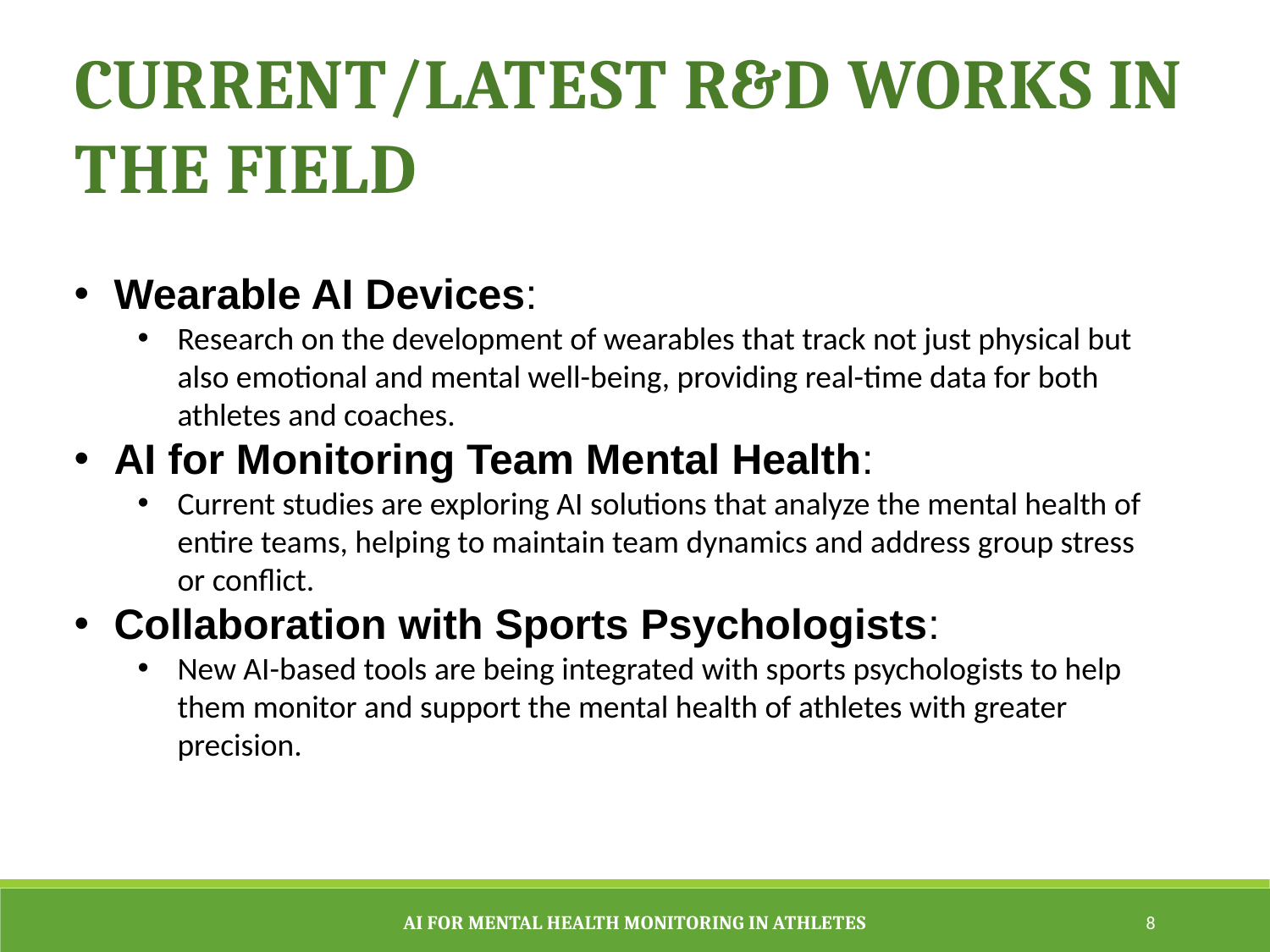

CURRENT/LATEST R&D WORKS IN THE FIELD
Wearable AI Devices:
Research on the development of wearables that track not just physical but also emotional and mental well-being, providing real-time data for both athletes and coaches.
AI for Monitoring Team Mental Health:
Current studies are exploring AI solutions that analyze the mental health of entire teams, helping to maintain team dynamics and address group stress or conflict.
Collaboration with Sports Psychologists:
New AI-based tools are being integrated with sports psychologists to help them monitor and support the mental health of athletes with greater precision.
AI for Mental Health Monitoring in Athletes
8